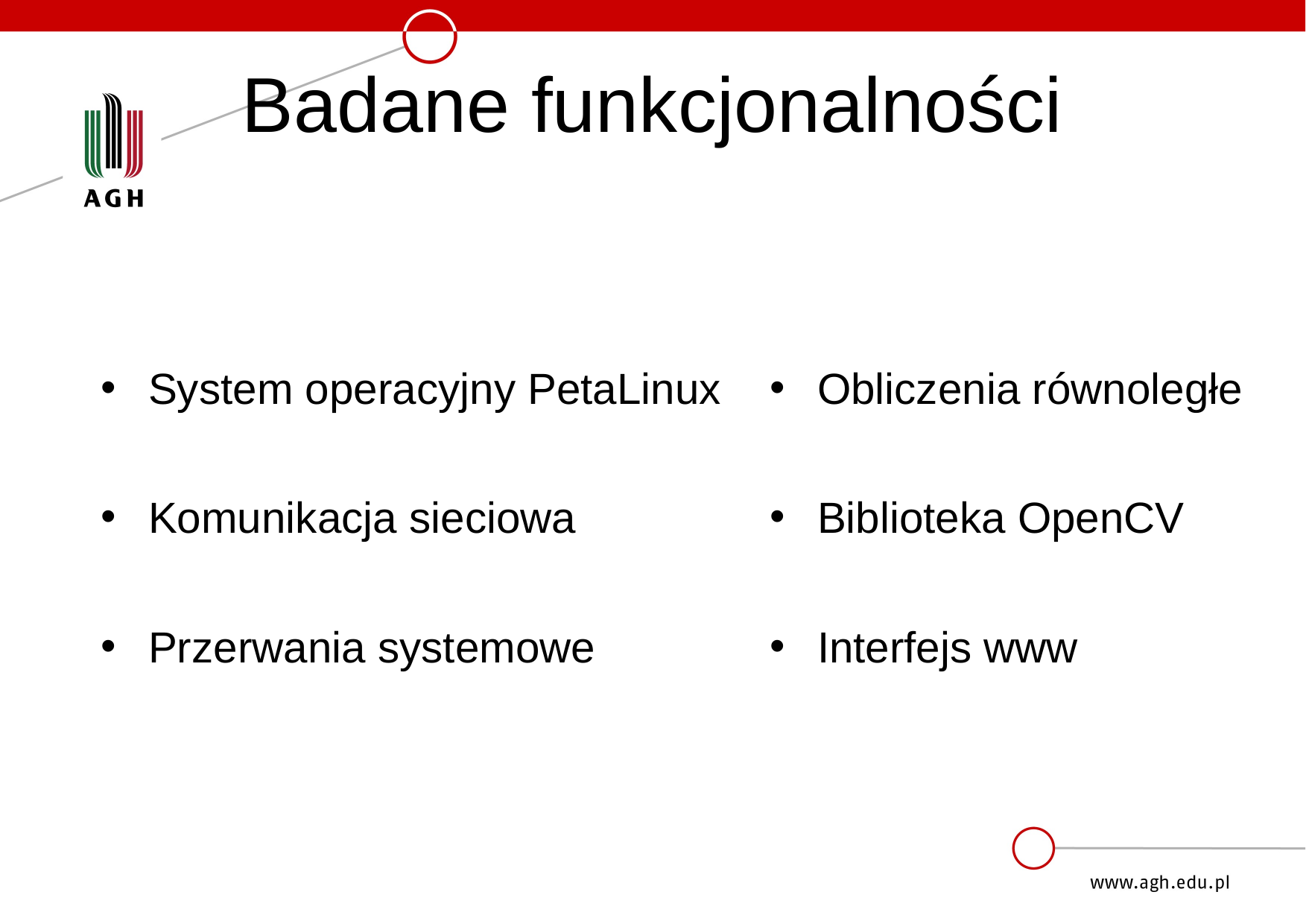

# Badane funkcjonalności
System operacyjny PetaLinux

Komunikacja sieciowa

Przerwania systemowe

Obliczenia równoległe

Biblioteka OpenCV

Interfejs www